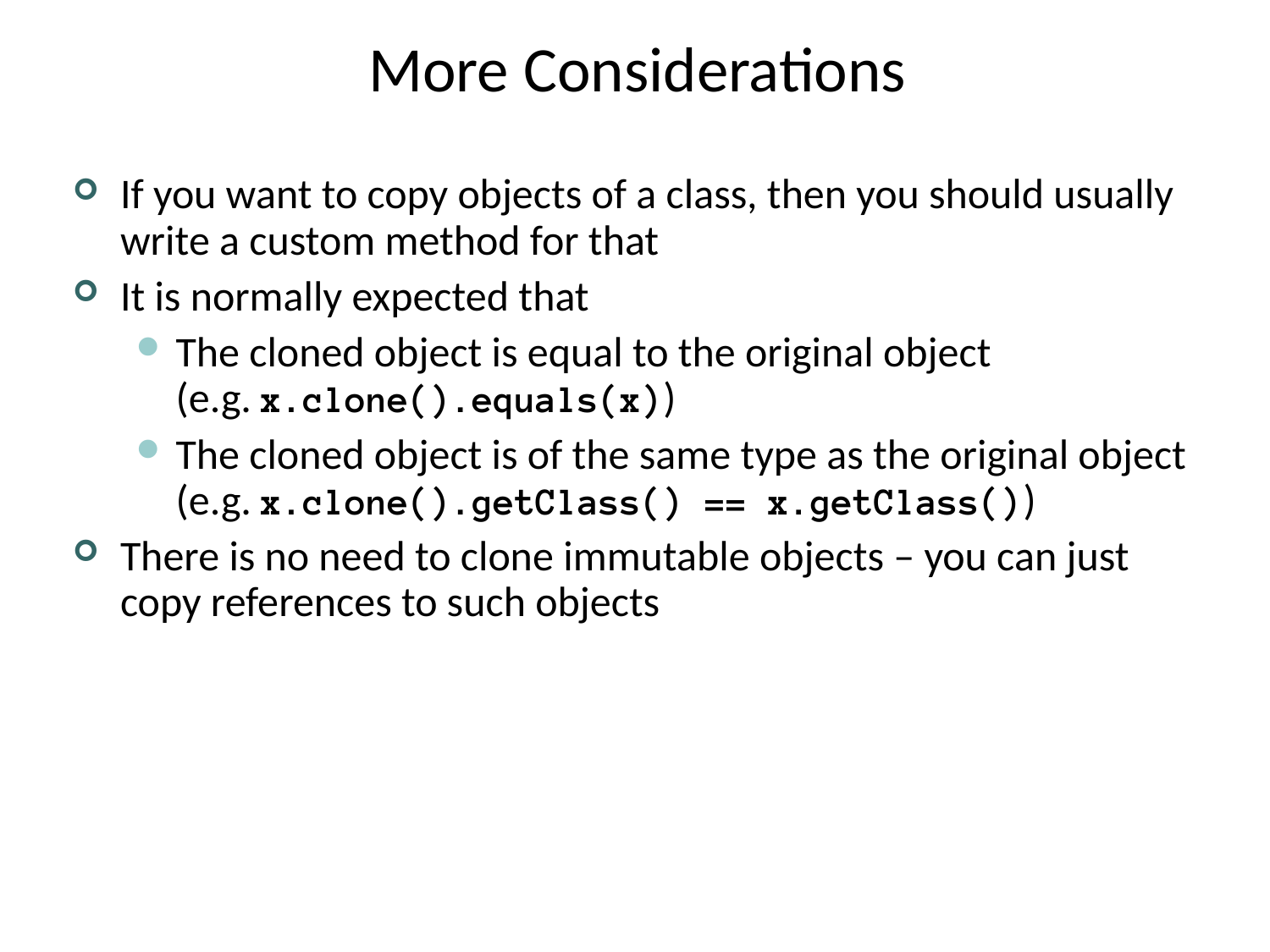

# More Considerations
If you want to copy objects of a class, then you should usually write a custom method for that
It is normally expected that
The cloned object is equal to the original object
(e.g. x.clone().equals(x))
The cloned object is of the same type as the original object (e.g. x.clone().getClass() == x.getClass())
There is no need to clone immutable objects – you can just copy references to such objects